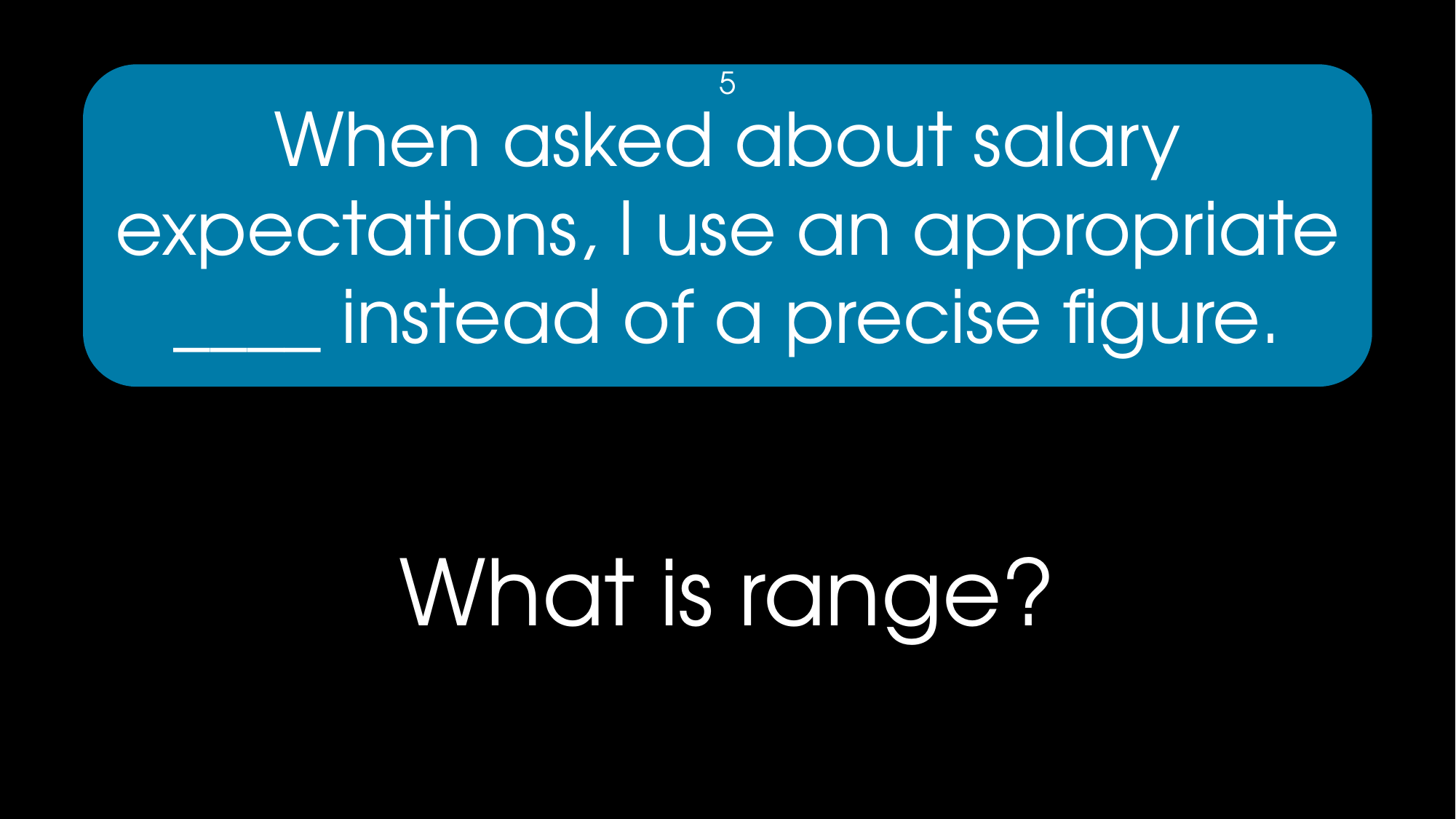

When asked about salary expectations, I use an appropriate ____ instead of a precise figure.
5
What is range?